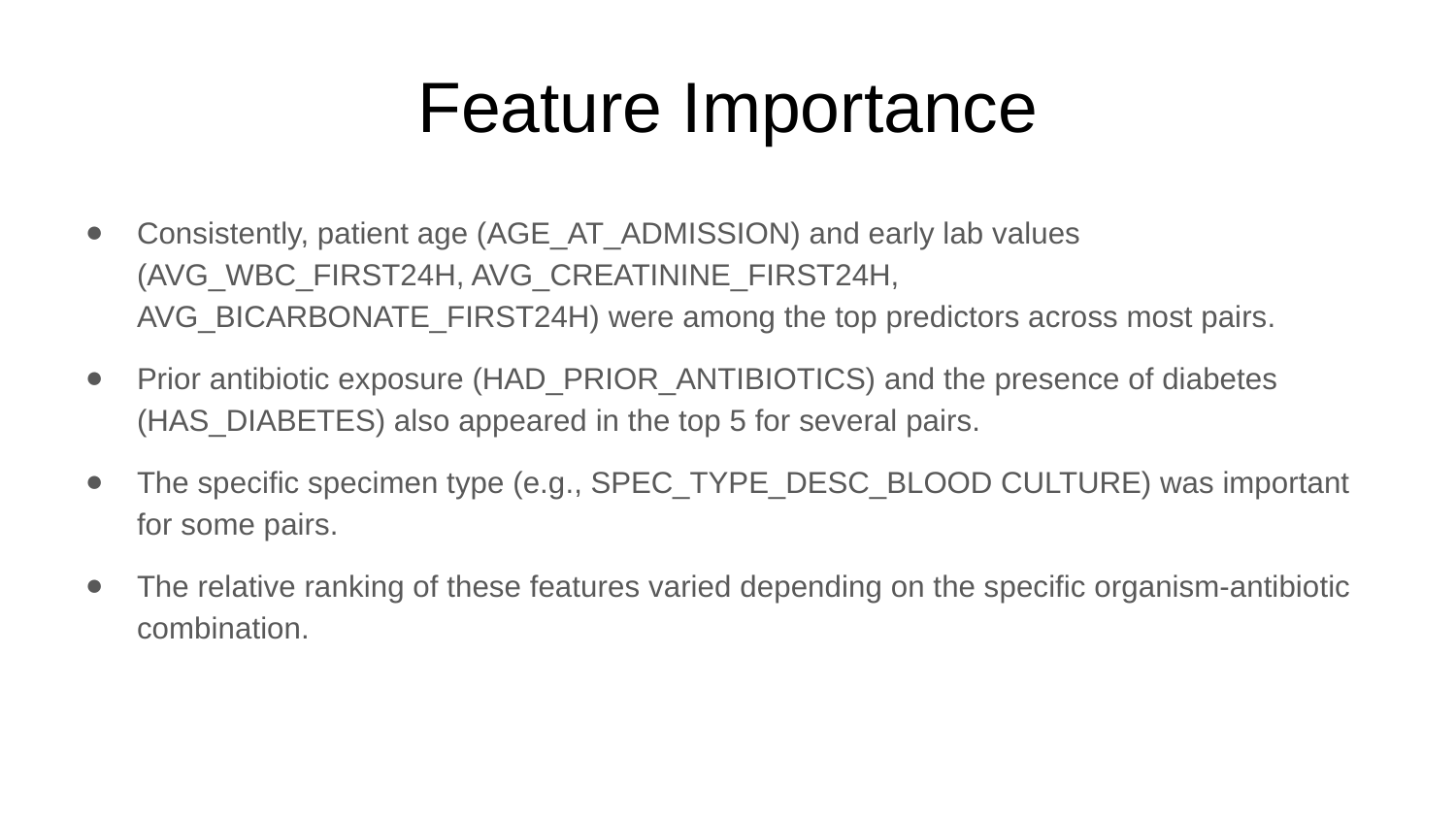

# Feature Importance
Consistently, patient age (AGE_AT_ADMISSION) and early lab values (AVG_WBC_FIRST24H, AVG_CREATININE_FIRST24H, AVG_BICARBONATE_FIRST24H) were among the top predictors across most pairs.
Prior antibiotic exposure (HAD_PRIOR_ANTIBIOTICS) and the presence of diabetes (HAS_DIABETES) also appeared in the top 5 for several pairs.
The specific specimen type (e.g., SPEC_TYPE_DESC_BLOOD CULTURE) was important for some pairs.
The relative ranking of these features varied depending on the specific organism-antibiotic combination.